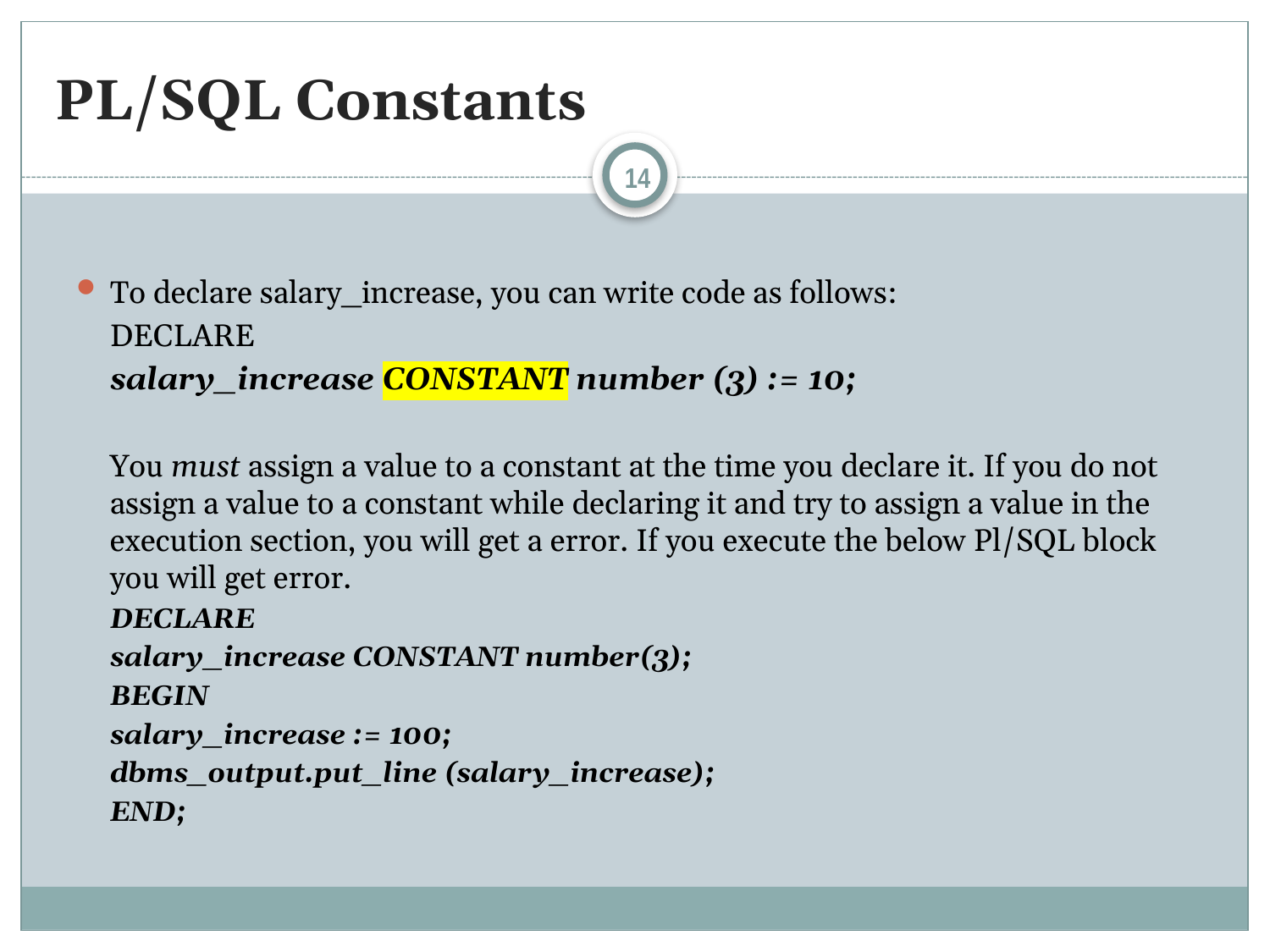

# PL/SQL Constants
14

To declare salary_increase, you can write code as follows:
	DECLARE
	salary_increase CONSTANT number (3) := 10;

	You must assign a value to a constant at the time you declare it. If you do not assign a value to a constant while declaring it and try to assign a value in the execution section, you will get a error. If you execute the below Pl/SQL block you will get error.
	DECLARE
	salary_increase CONSTANT number(3);
	BEGIN
	salary_increase := 100;
	dbms_output.put_line (salary_increase);
	END;